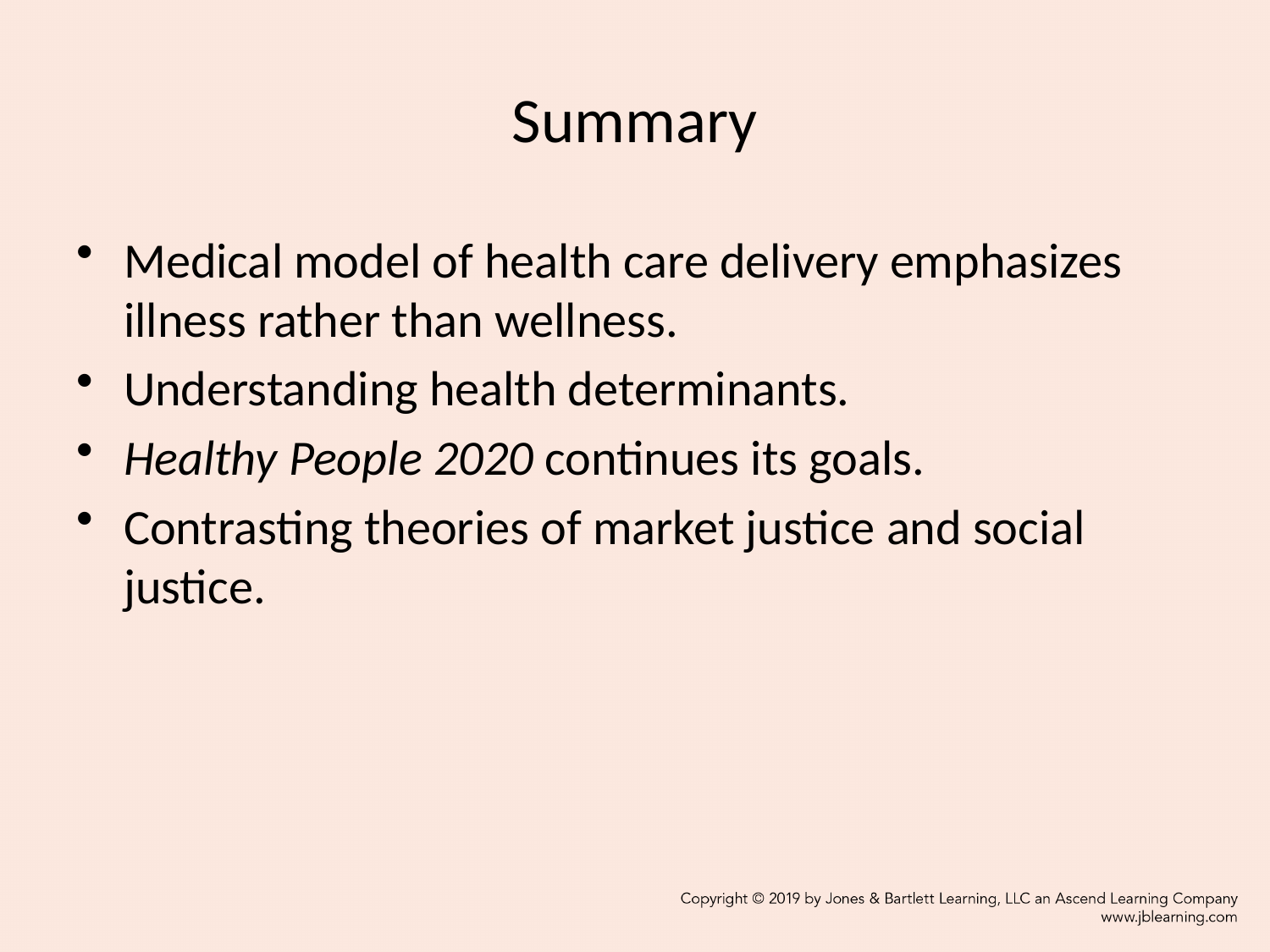

# Summary
Medical model of health care delivery emphasizes illness rather than wellness.
Understanding health determinants.
Healthy People 2020 continues its goals.
Contrasting theories of market justice and social justice.